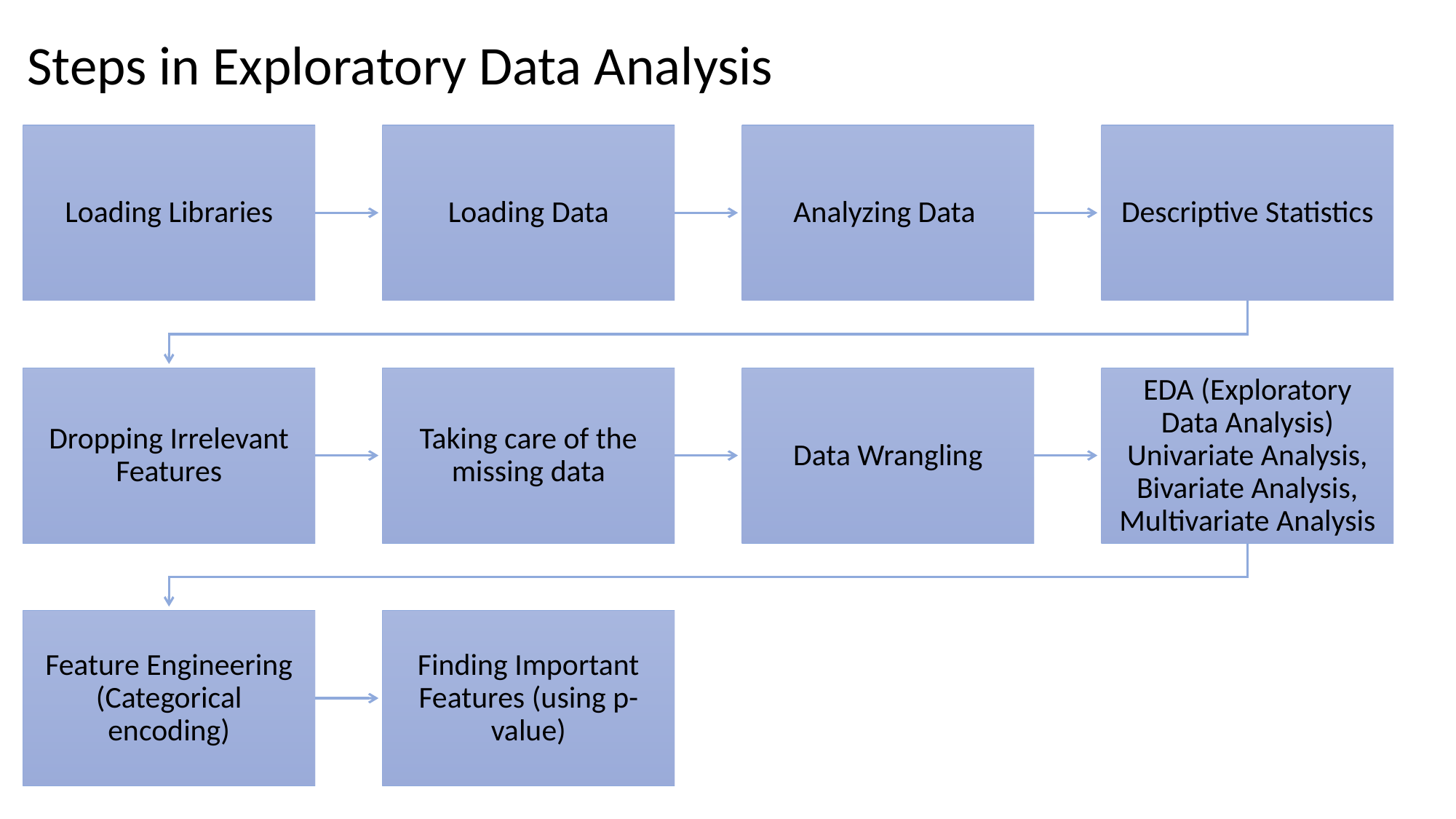

# Steps in Exploratory Data Analysis

Loading Libraries

Loading Data

Analyzing Data

Descriptive Statistics

Dropping Irrelevant Features

Taking care of the missing data

Data Wrangling

EDA (Exploratory Data Analysis) Univariate Analysis, Bivariate Analysis, Multivariate Analysis

Feature Engineering (Categorical encoding)
Finding Important Features (using p-value)